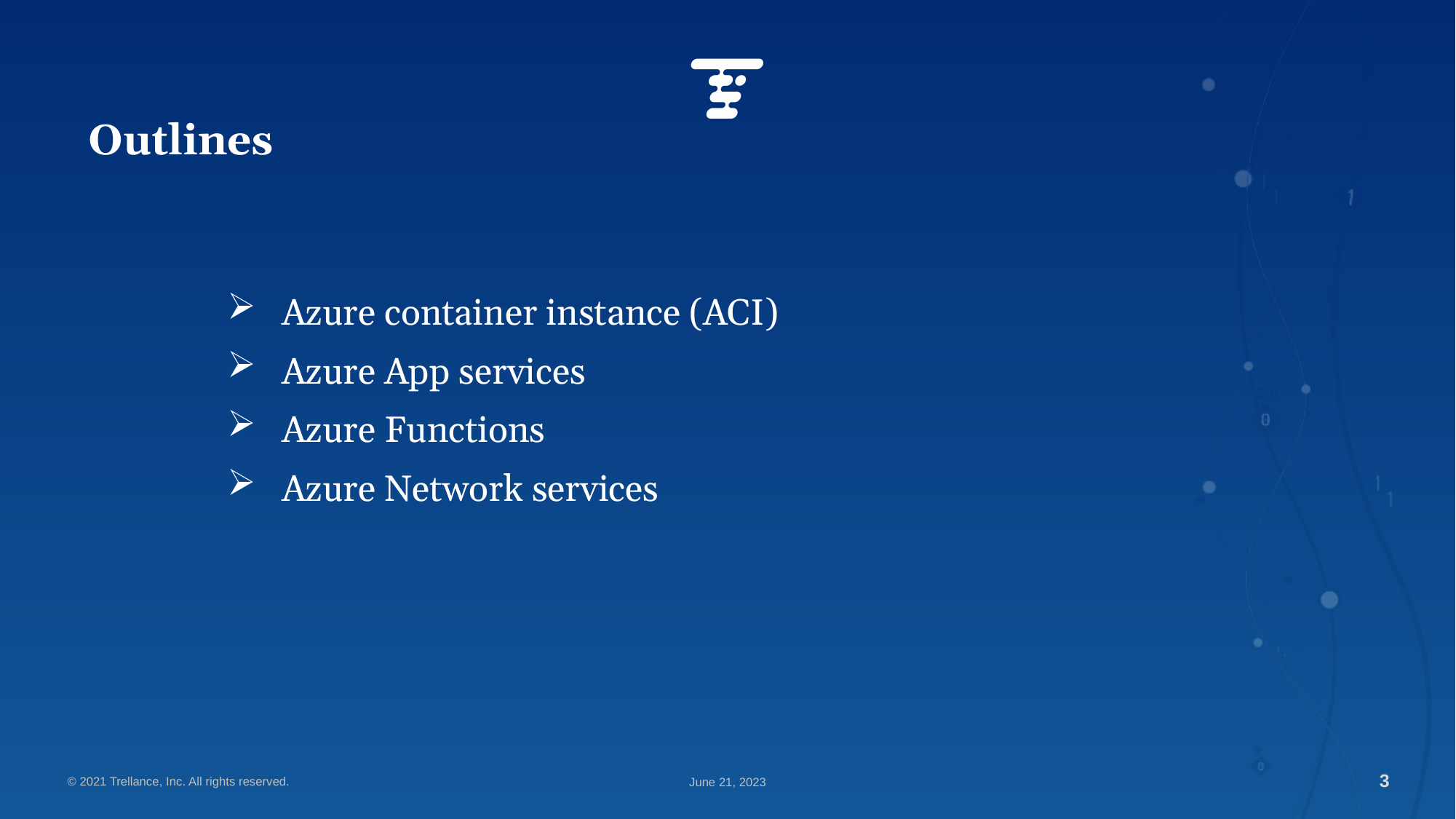

Outlines

Azure container instance (ACI)
Azure App services
Azure Functions
Azure Network services

© 2021 Trellance, Inc. All rights reserved.
June 21, 2023
3